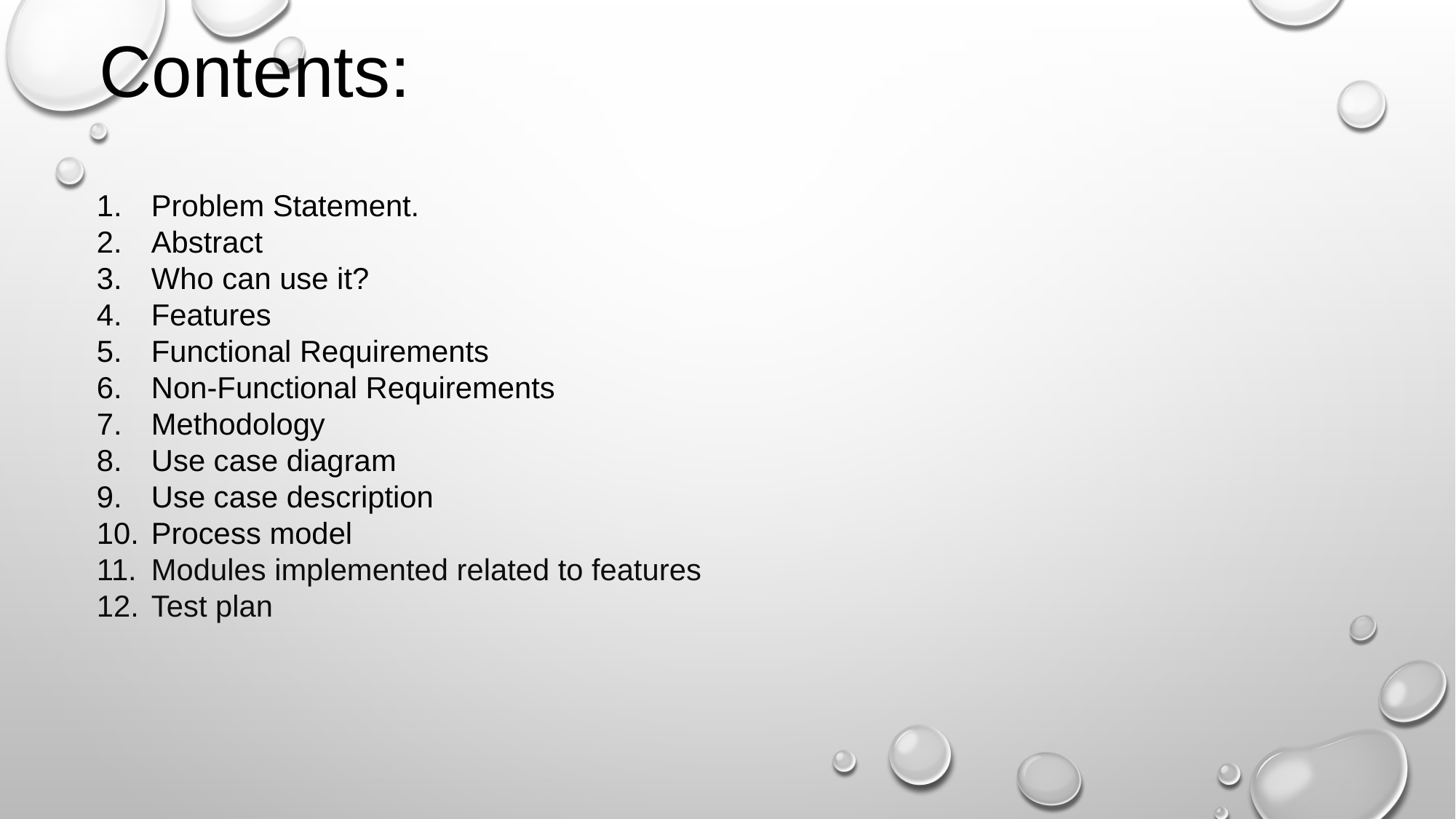

Contents:
Problem Statement.
Abstract
Who can use it?
Features
Functional Requirements
Non-Functional Requirements
Methodology
Use case diagram
Use case description
Process model
Modules implemented related to features
Test plan